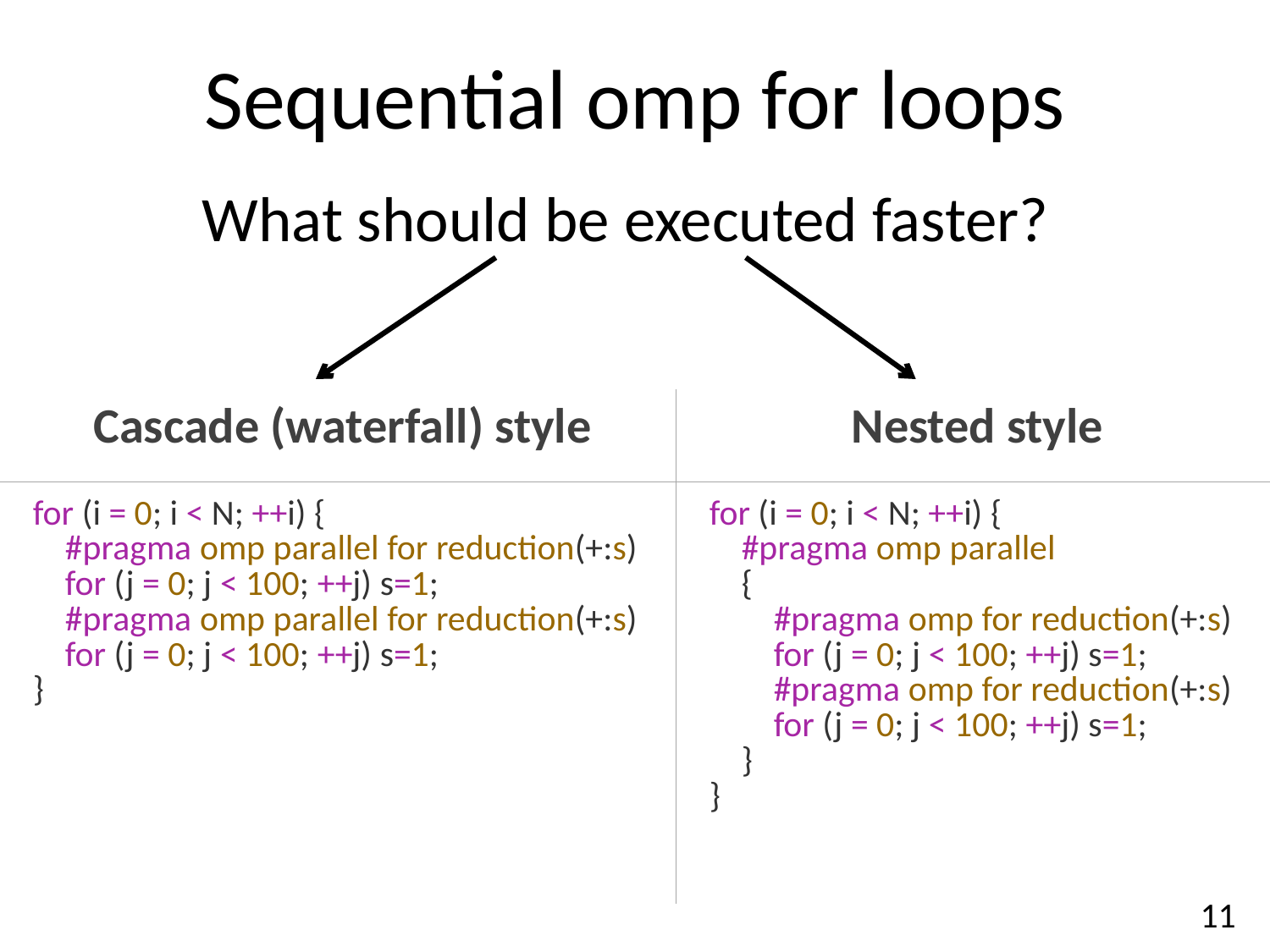

# Sequential omp for loops
What should be executed faster?
| Cascade (waterfall) style | Nested style |
| --- | --- |
| for (i = 0; i < N; ++i) { #pragma omp parallel for reduction(+:s) for (j = 0; j < 100; ++j) s=1; #pragma omp parallel for reduction(+:s)    for (j = 0; j < 100; ++j) s=1; } | for (i = 0; i < N; ++i) { #pragma omp parallel { #pragma omp for reduction(+:s) for (j = 0; j < 100; ++j) s=1; #pragma omp for reduction(+:s)    for (j = 0; j < 100; ++j) s=1; } } |
11